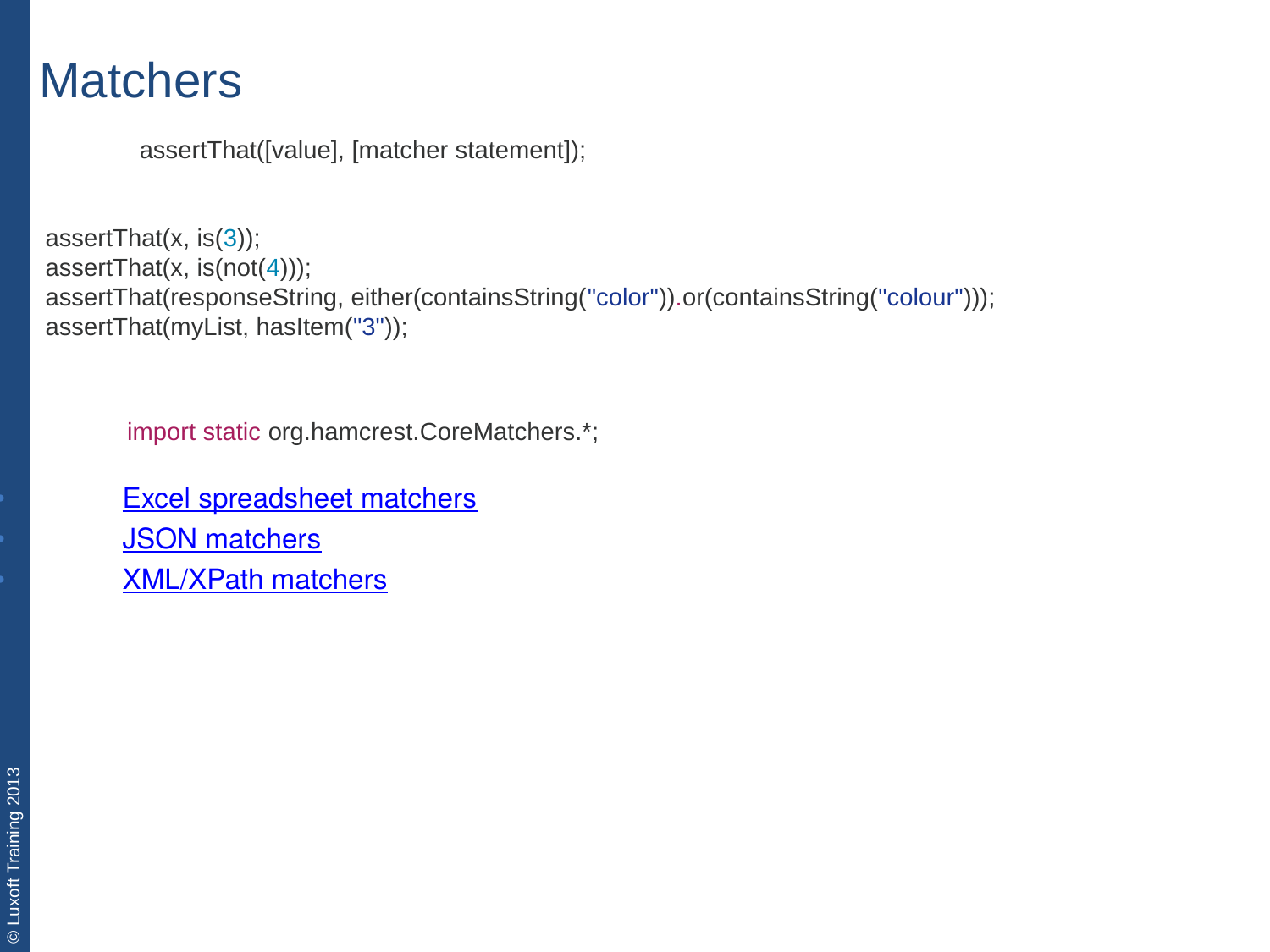

Matchers
assertThat([value], [matcher statement]);
assertThat(x, is(3));
assertThat(x, is(not(4)));
assertThat(responseString, either(containsString("color")).or(containsString("colour")));
assertThat(myList, hasItem("3"));
import static org.hamcrest.CoreMatchers.*;
	•	Excel spreadsheet matchers
	•	JSON matchers
	•	XML/XPath matchers
24
|  |
| --- |